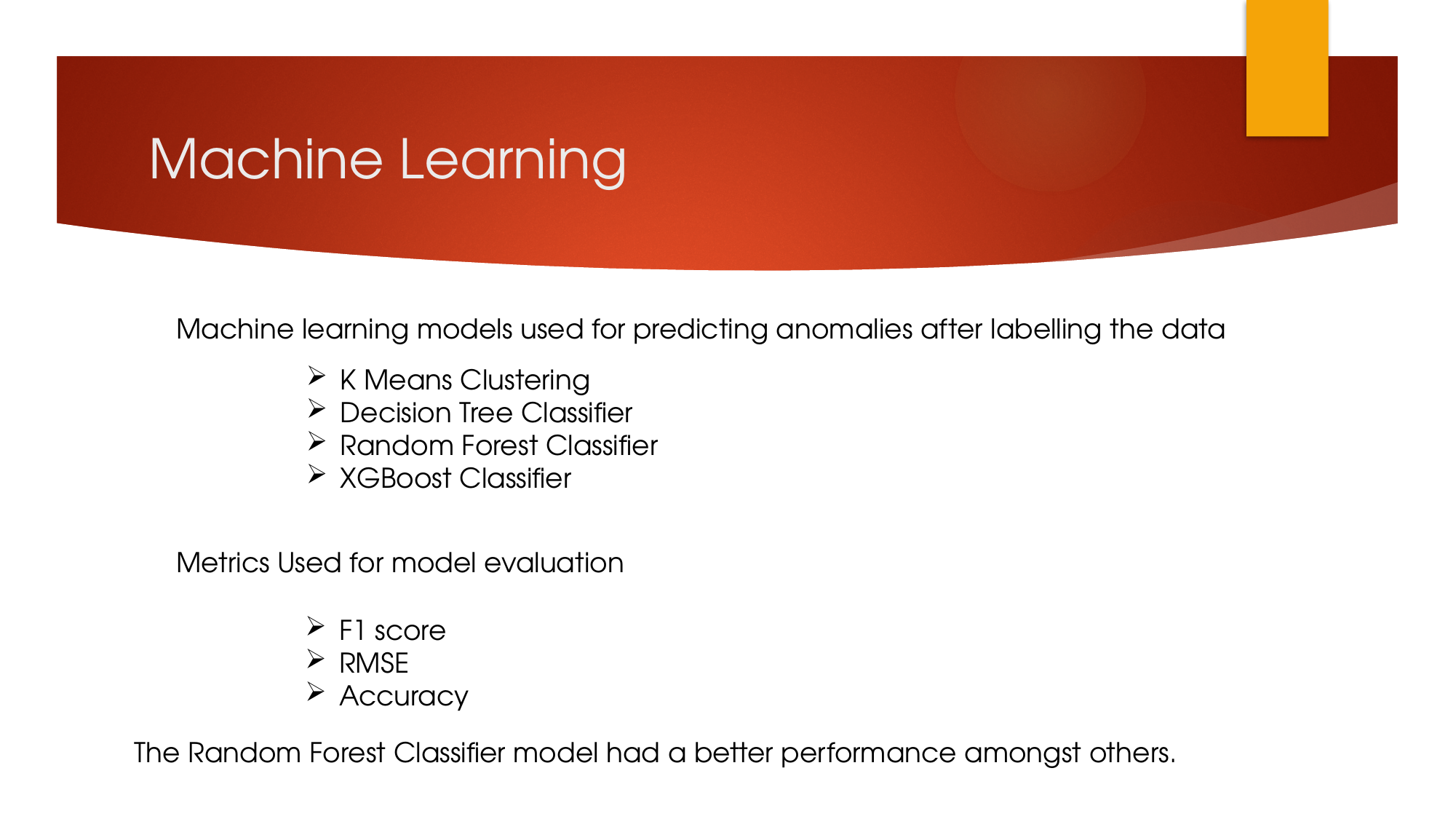

# Machine Learning
Machine learning models used for predicting anomalies after labelling the data
K Means Clustering
Decision Tree Classifier
Random Forest Classifier
XGBoost Classifier
Metrics Used for model evaluation
F1 score
RMSE
Accuracy
The Random Forest Classifier model had a better performance amongst others.